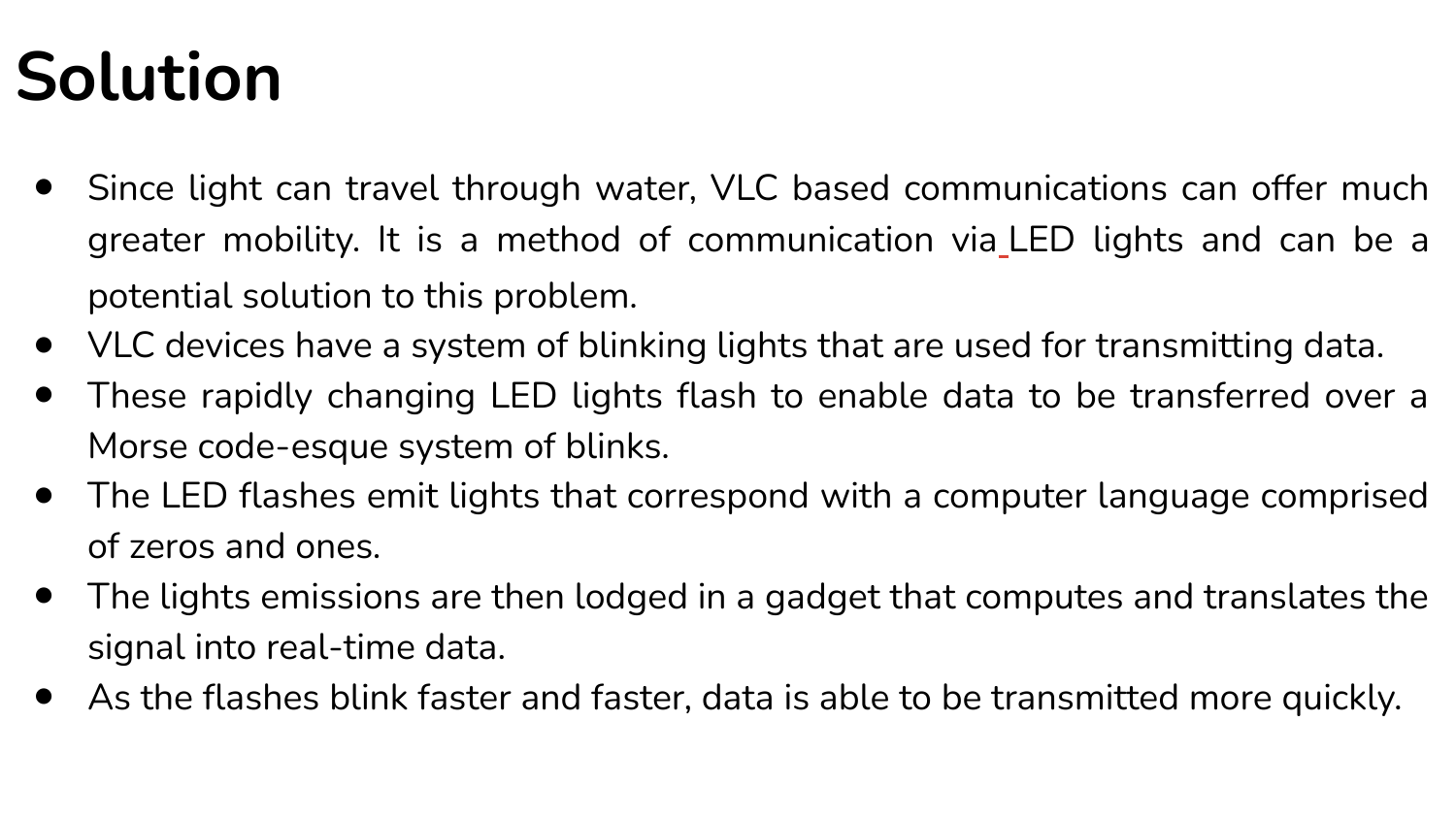

Solution

Since light can travel through water, VLC based communications can offer much greater mobility. It is a method of communication via LED lights and can be a potential solution to this problem.
VLC devices have a system of blinking lights that are used for transmitting data.
These rapidly changing LED lights flash to enable data to be transferred over a Morse code-esque system of blinks.
The LED flashes emit lights that correspond with a computer language comprised of zeros and ones.
The lights emissions are then lodged in a gadget that computes and translates the signal into real-time data.
As the flashes blink faster and faster, data is able to be transmitted more quickly.